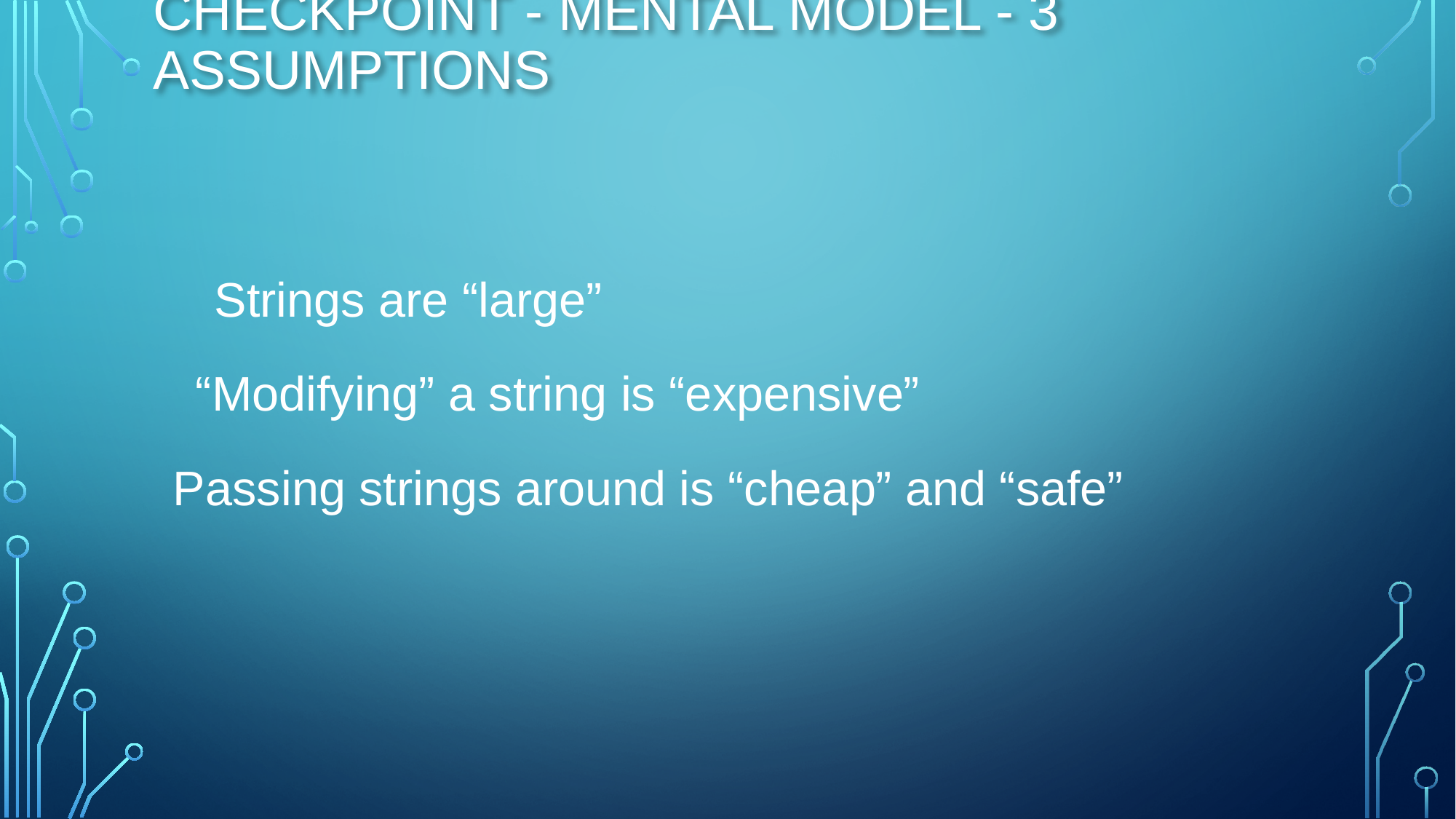

# Checkpoint - Mental Model - 3 assumptions
Strings are “large”
“Modifying” a string is “expensive”
Passing strings around is “cheap” and “safe”